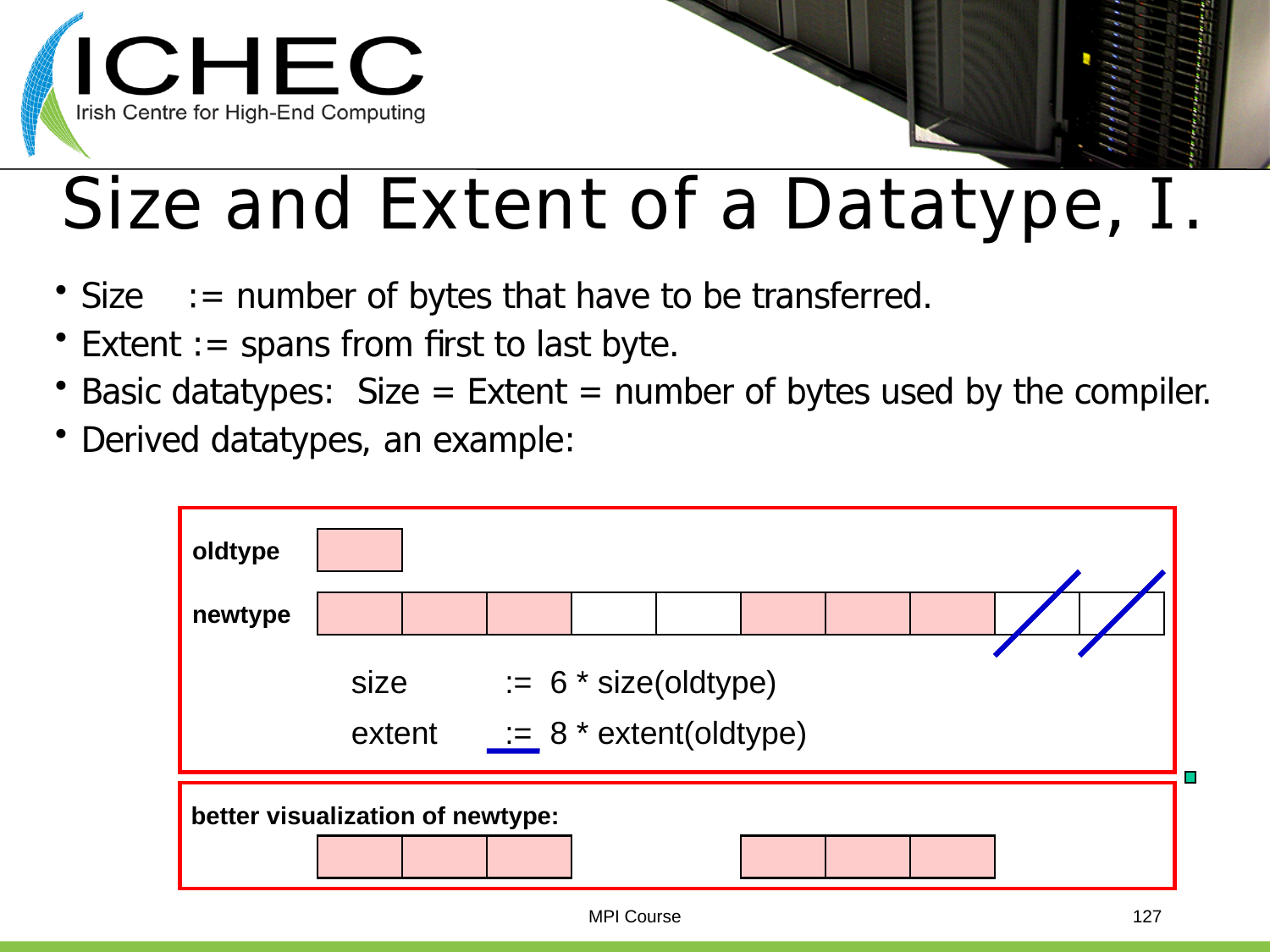

# Size and Extent of a Datatype, I.
Size    := number of bytes that have to be transferred.
Extent := spans from first to last byte.
Basic datatypes:  Size = Extent = number of bytes used by the compiler.
Derived datatypes, an example:

oldtype

newtype

size	:=  6 * size(oldtype)
extent	:=  8 * extent(oldtype)

better visualization of newtype:

MPI Course
127